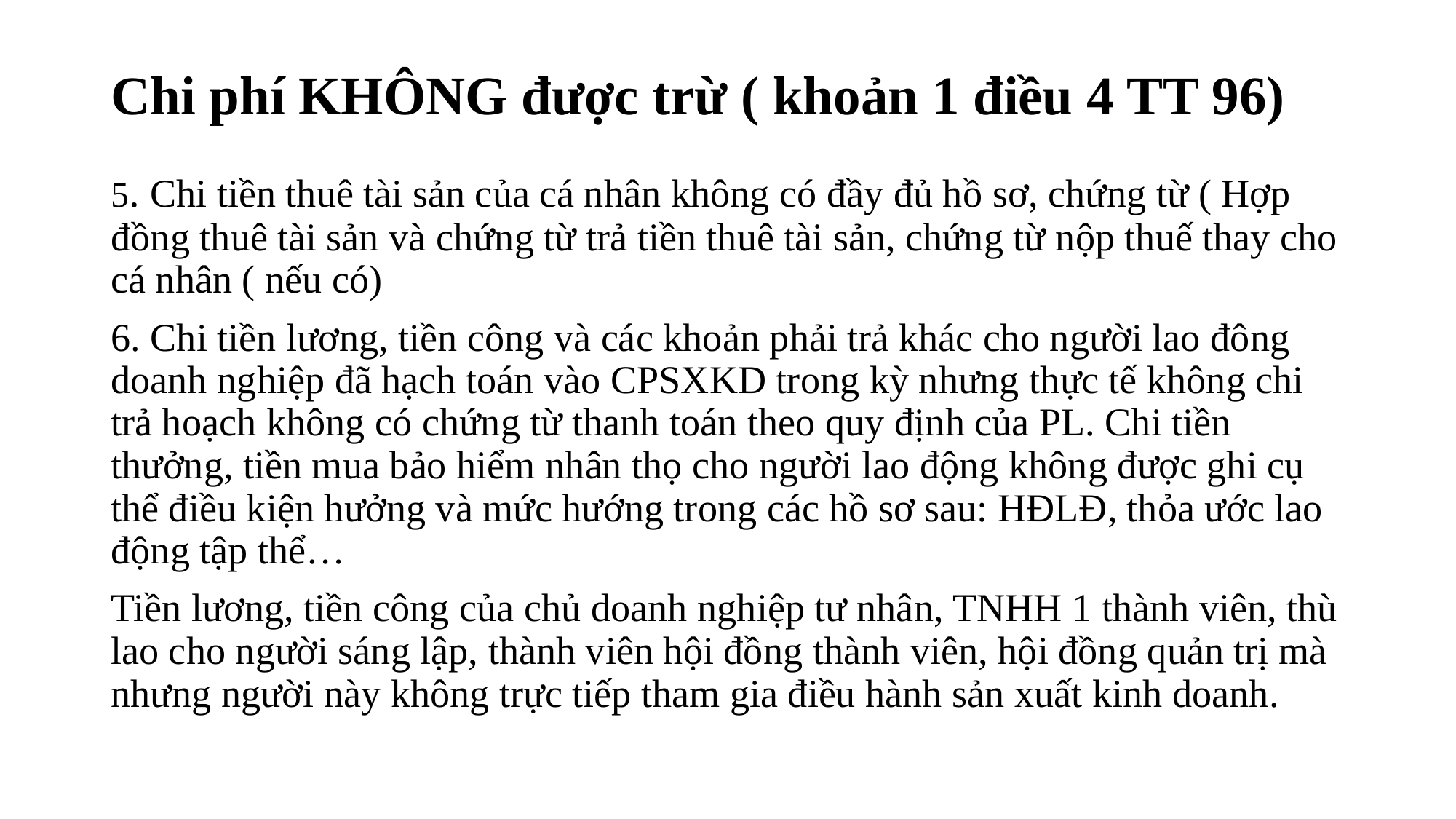

# Chi phí KHÔNG được trừ ( khoản 1 điều 4 TT 96)
5. Chi tiền thuê tài sản của cá nhân không có đầy đủ hồ sơ, chứng từ ( Hợp đồng thuê tài sản và chứng từ trả tiền thuê tài sản, chứng từ nộp thuế thay cho cá nhân ( nếu có)
6. Chi tiền lương, tiền công và các khoản phải trả khác cho người lao đông doanh nghiệp đã hạch toán vào CPSXKD trong kỳ nhưng thực tế không chi trả hoạch không có chứng từ thanh toán theo quy định của PL. Chi tiền thưởng, tiền mua bảo hiểm nhân thọ cho người lao động không được ghi cụ thể điều kiện hưởng và mức hướng trong các hồ sơ sau: HĐLĐ, thỏa ước lao động tập thể…
Tiền lương, tiền công của chủ doanh nghiệp tư nhân, TNHH 1 thành viên, thù lao cho người sáng lập, thành viên hội đồng thành viên, hội đồng quản trị mà nhưng người này không trực tiếp tham gia điều hành sản xuất kinh doanh.